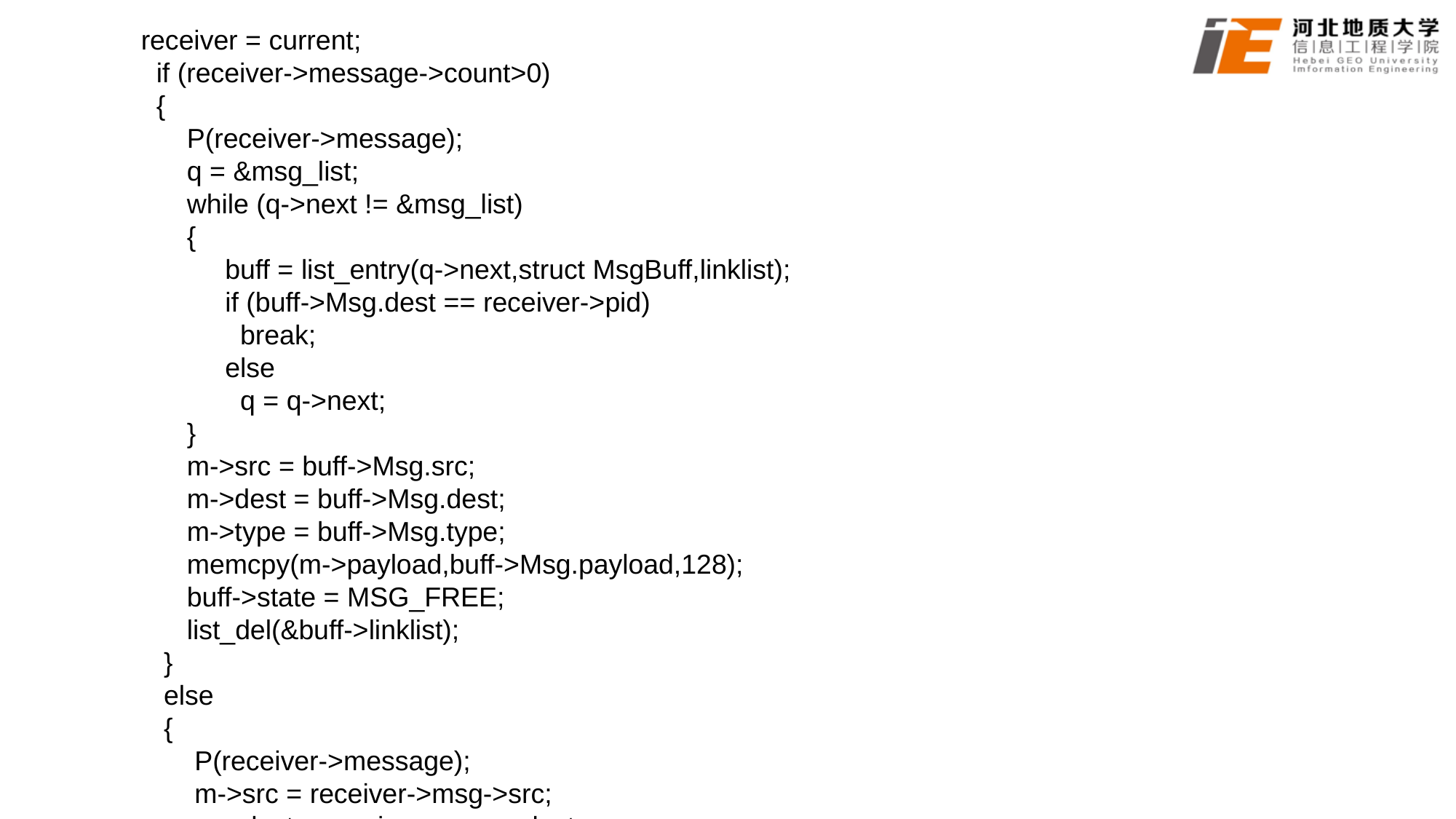

receiver = current;
  if (receiver->message->count>0)
  {
      P(receiver->message);
      q = &msg_list;
      while (q->next != &msg_list)
      {
           buff = list_entry(q->next,struct MsgBuff,linklist);
           if (buff->Msg.dest == receiver->pid)
             break;
           else
             q = q->next;
      }
      m->src = buff->Msg.src;
      m->dest = buff->Msg.dest;
      m->type = buff->Msg.type;
      memcpy(m->payload,buff->Msg.payload,128);
      buff->state = MSG_FREE;
      list_del(&buff->linklist);
   }
   else
   {
       P(receiver->message);
       m->src = receiver->msg->src;
       m->dest = receiver->msg->dest;
       m->type = receiver->msg->type;
       memcpy(m->payload,receiver->msg->payload,128);
   }